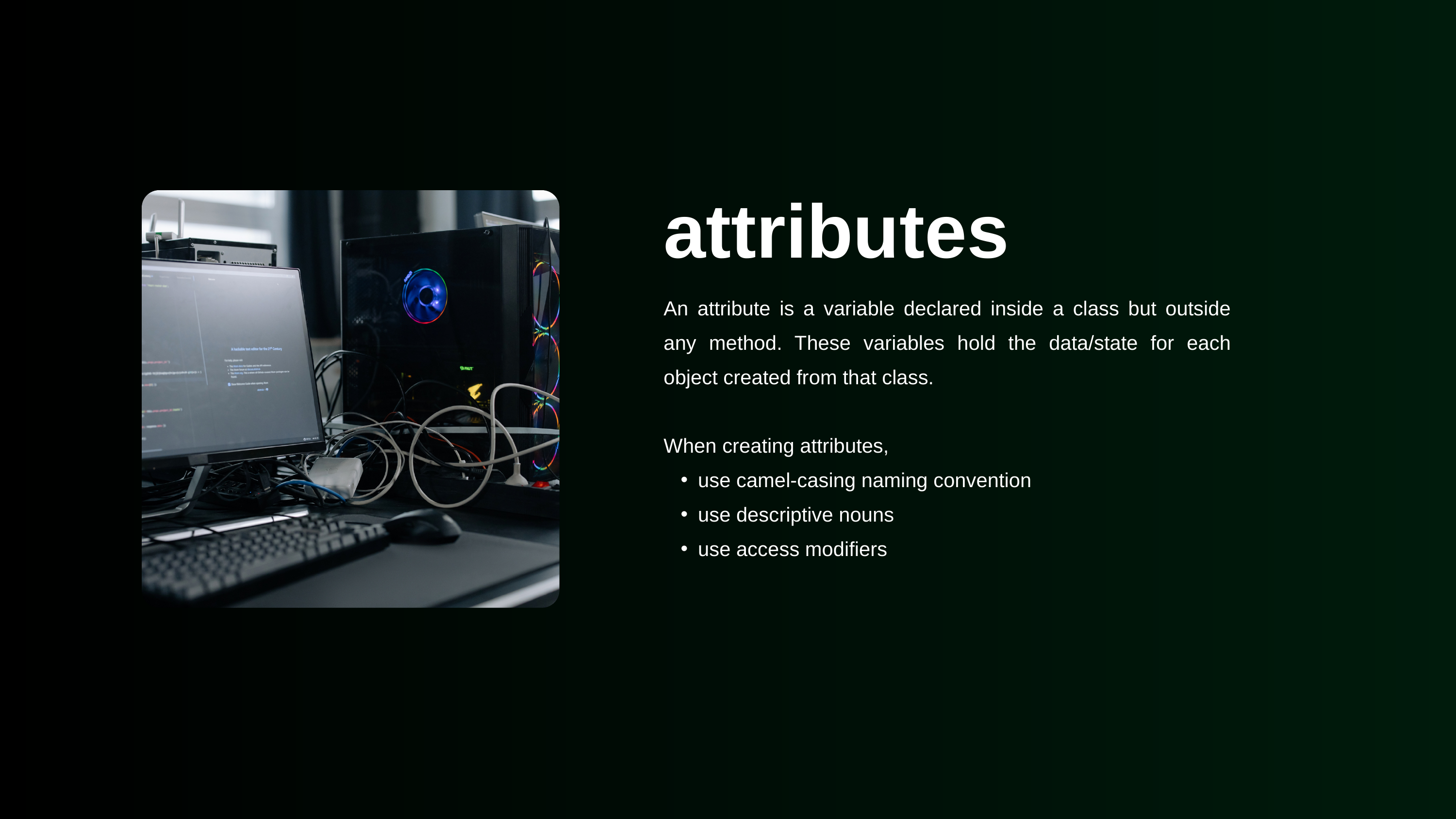

attributes
An attribute is a variable declared inside a class but outside any method. These variables hold the data/state for each object created from that class.

When creating attributes,
use camel-casing naming convention
use descriptive nouns
use access modifiers